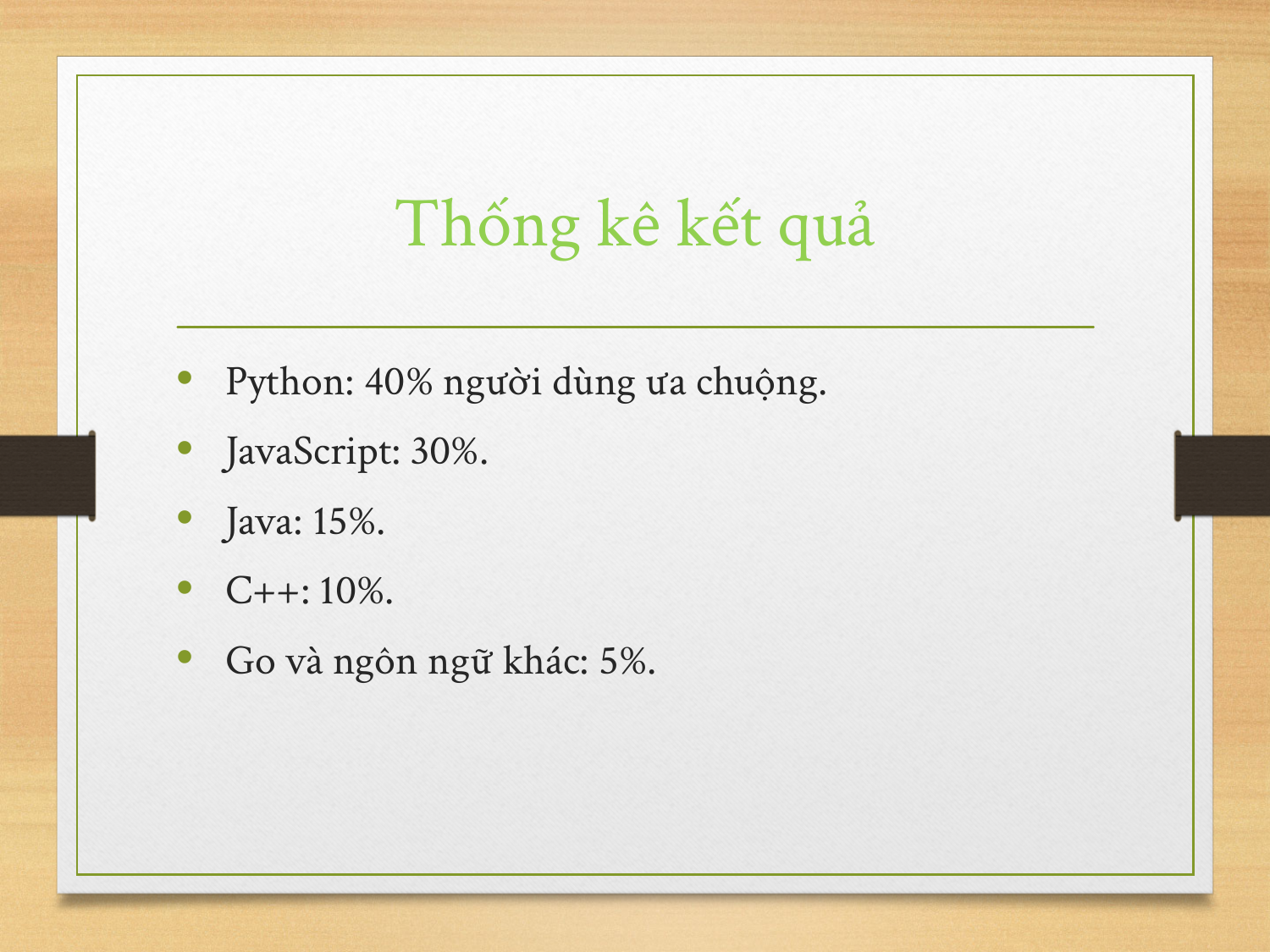

# Thống kê kết quả
 Python: 40% người dùng ưa chuộng.
 JavaScript: 30%.
 Java: 15%.
 C++: 10%.
 Go và ngôn ngữ khác: 5%.